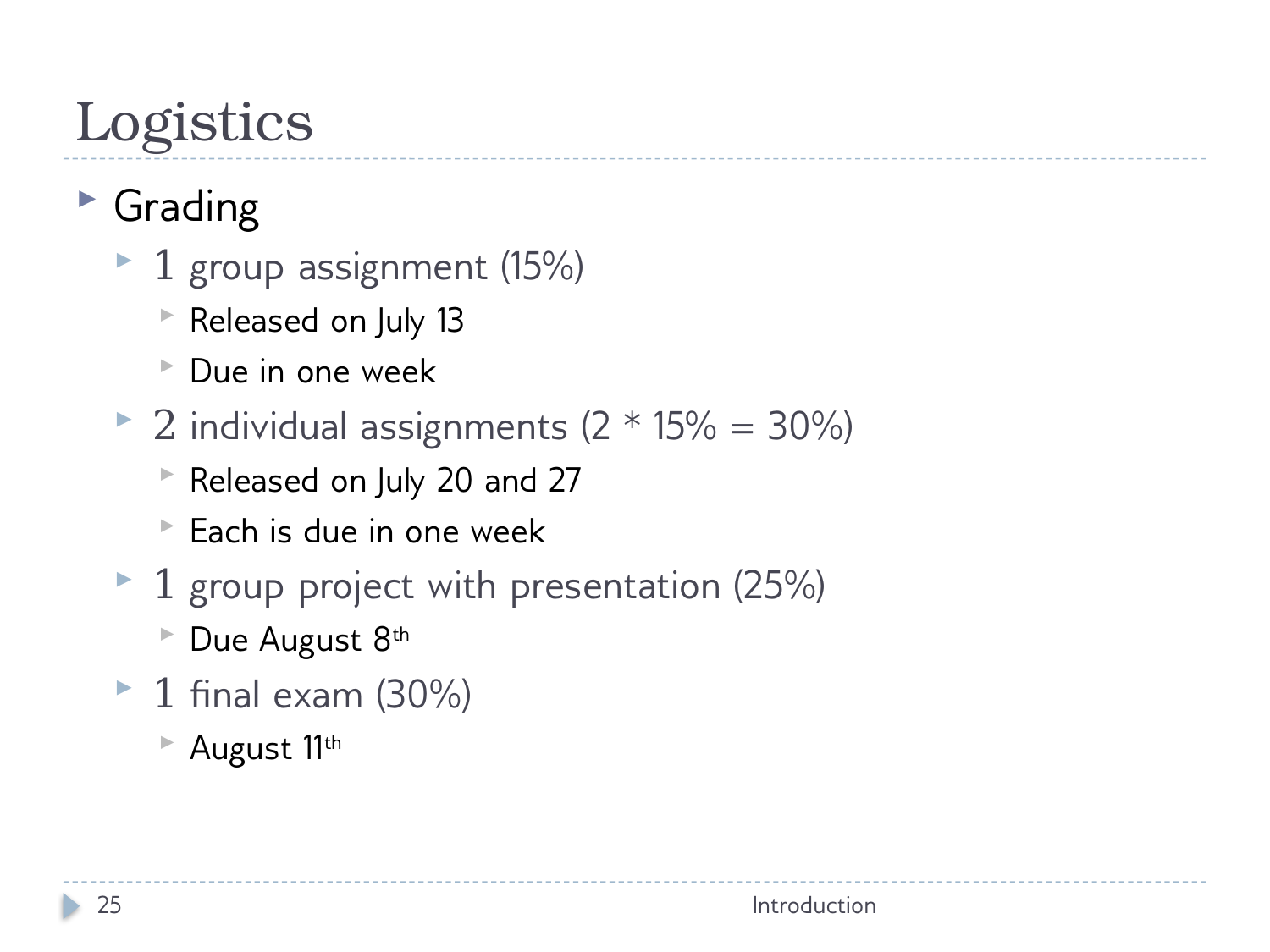

# Logistics
Grading
1 group assignment (15%)
Released on July 13
Due in one week
2 individual assignments (2 * 15% = 30%)
Released on July 20 and 27
Each is due in one week
1 group project with presentation (25%)
Due August 8th
1 final exam (30%)
August 11th
25
Introduction